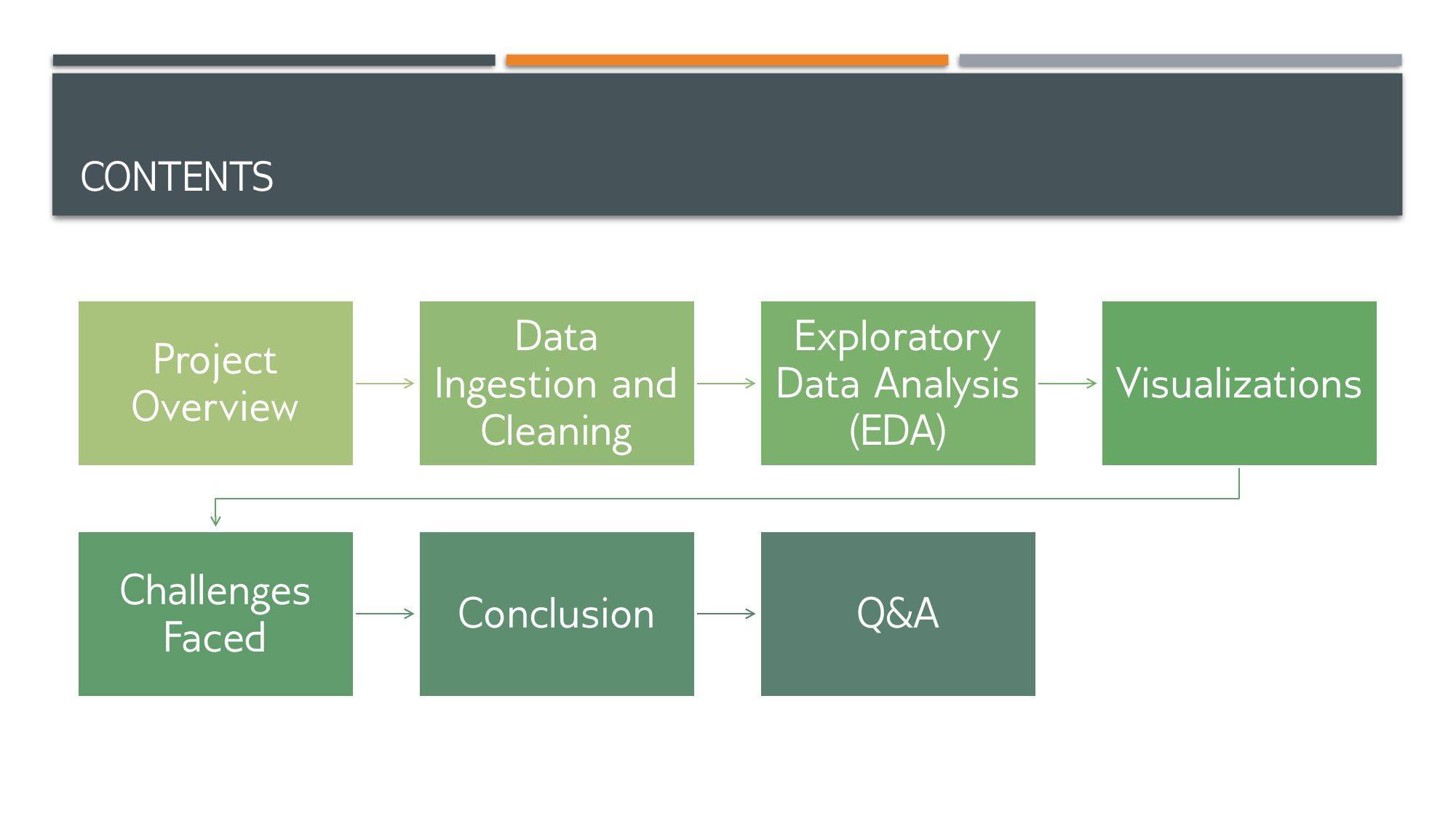

# Contents

Project Overview

Data Ingestion and Cleaning

Exploratory Data Analysis (EDA)

Visualizations

Challenges Faced

Conclusion
Q&A